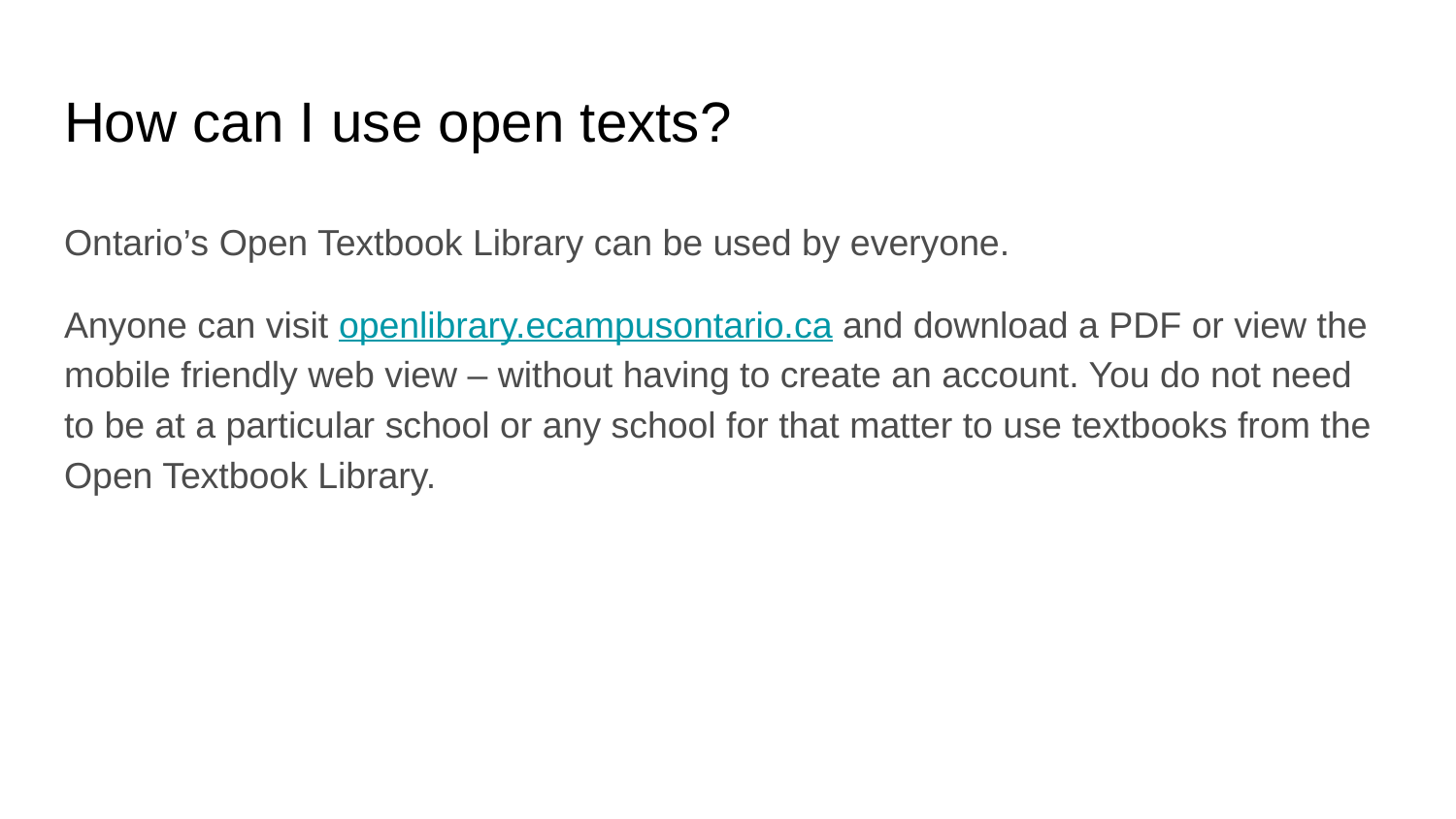

# How can I use open texts?
Ontario’s Open Textbook Library can be used by everyone.
Anyone can visit openlibrary.ecampusontario.ca and download a PDF or view the mobile friendly web view – without having to create an account. You do not need to be at a particular school or any school for that matter to use textbooks from the Open Textbook Library.